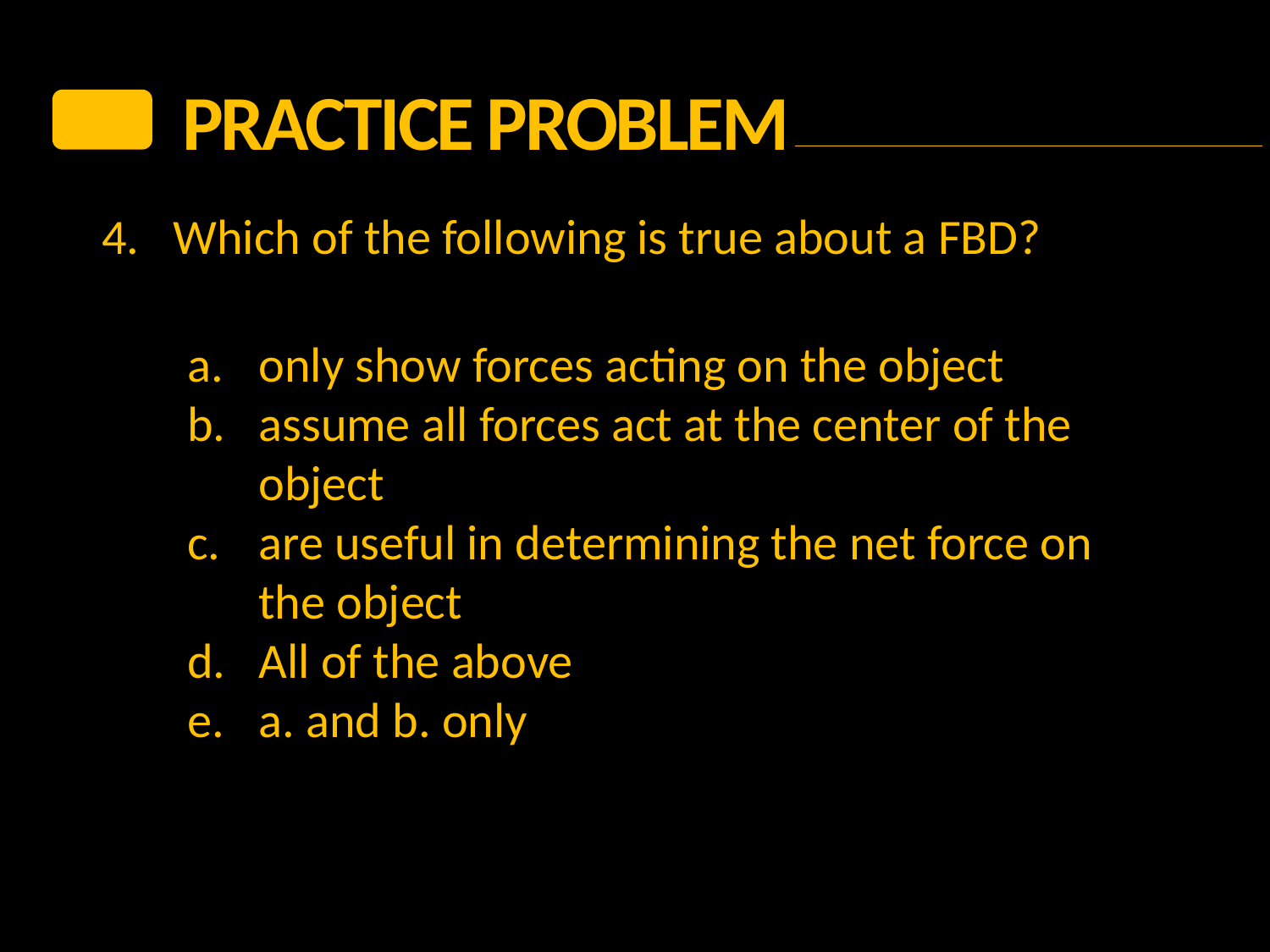

PRACTICE Problem

4.	Which of the following is true about a FBD?
a.	only show forces acting on the object
b.	assume all forces act at the center of the object
c.	are useful in determining the net force on the object
All of the above
a. and b. only